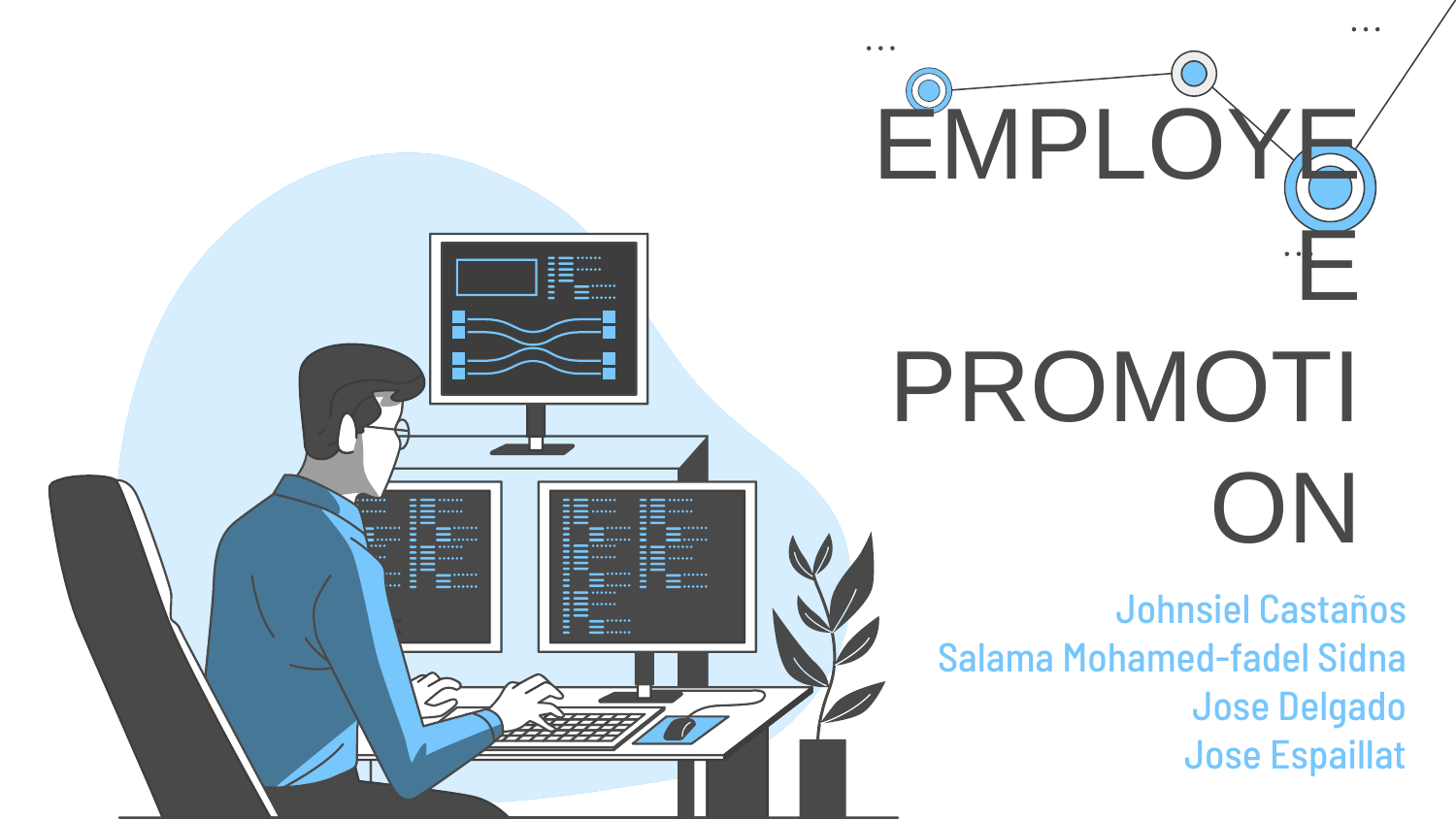

# EMPLOYEE PROMOTION
Johnsiel Castaños
Salama Mohamed-fadel Sidna
Jose Delgado
Jose Espaillat